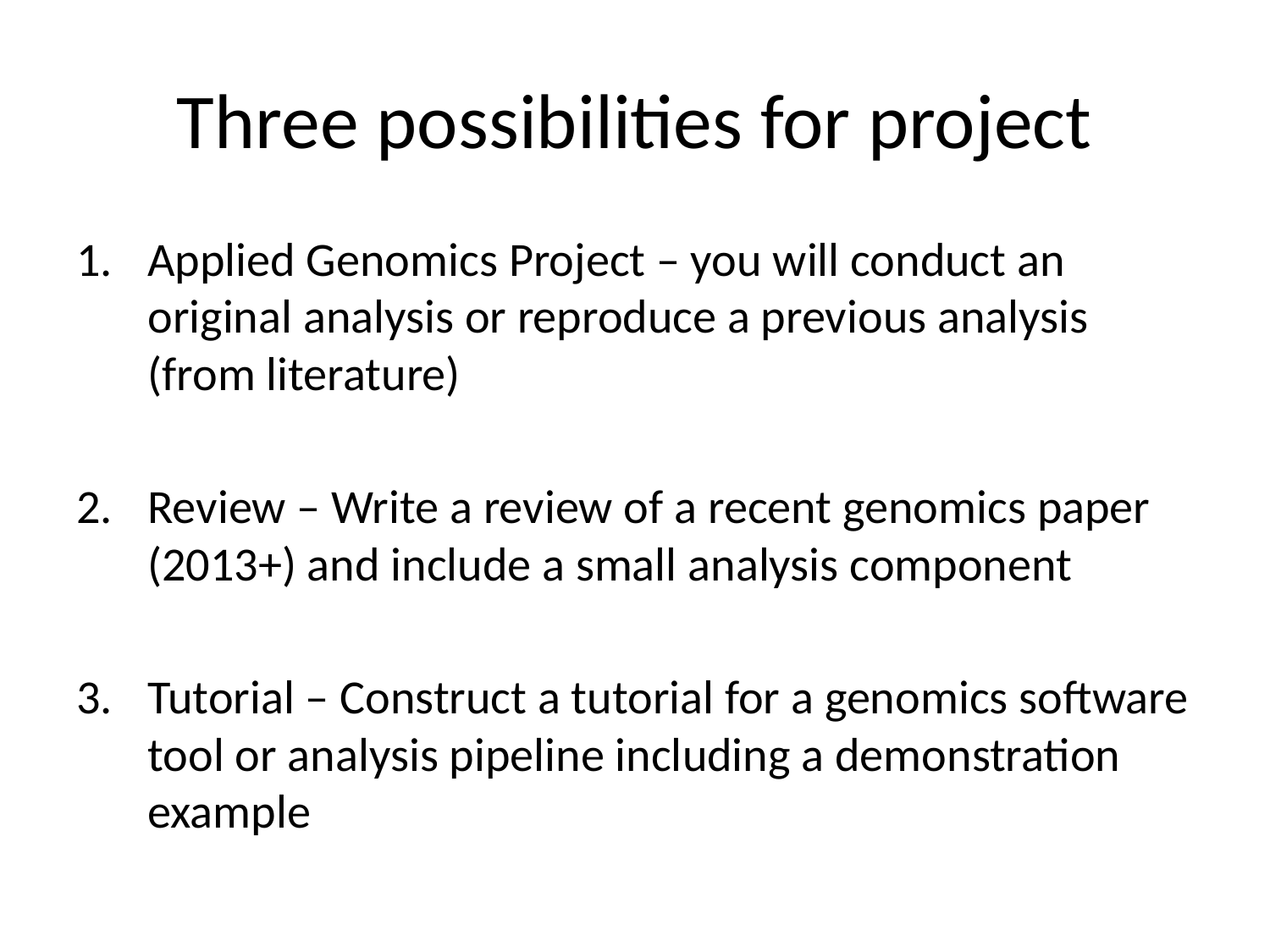

# Three possibilities for project
Applied Genomics Project – you will conduct an original analysis or reproduce a previous analysis (from literature)

Review – Write a review of a recent genomics paper (2013+) and include a small analysis component

Tutorial – Construct a tutorial for a genomics software tool or analysis pipeline including a demonstration example